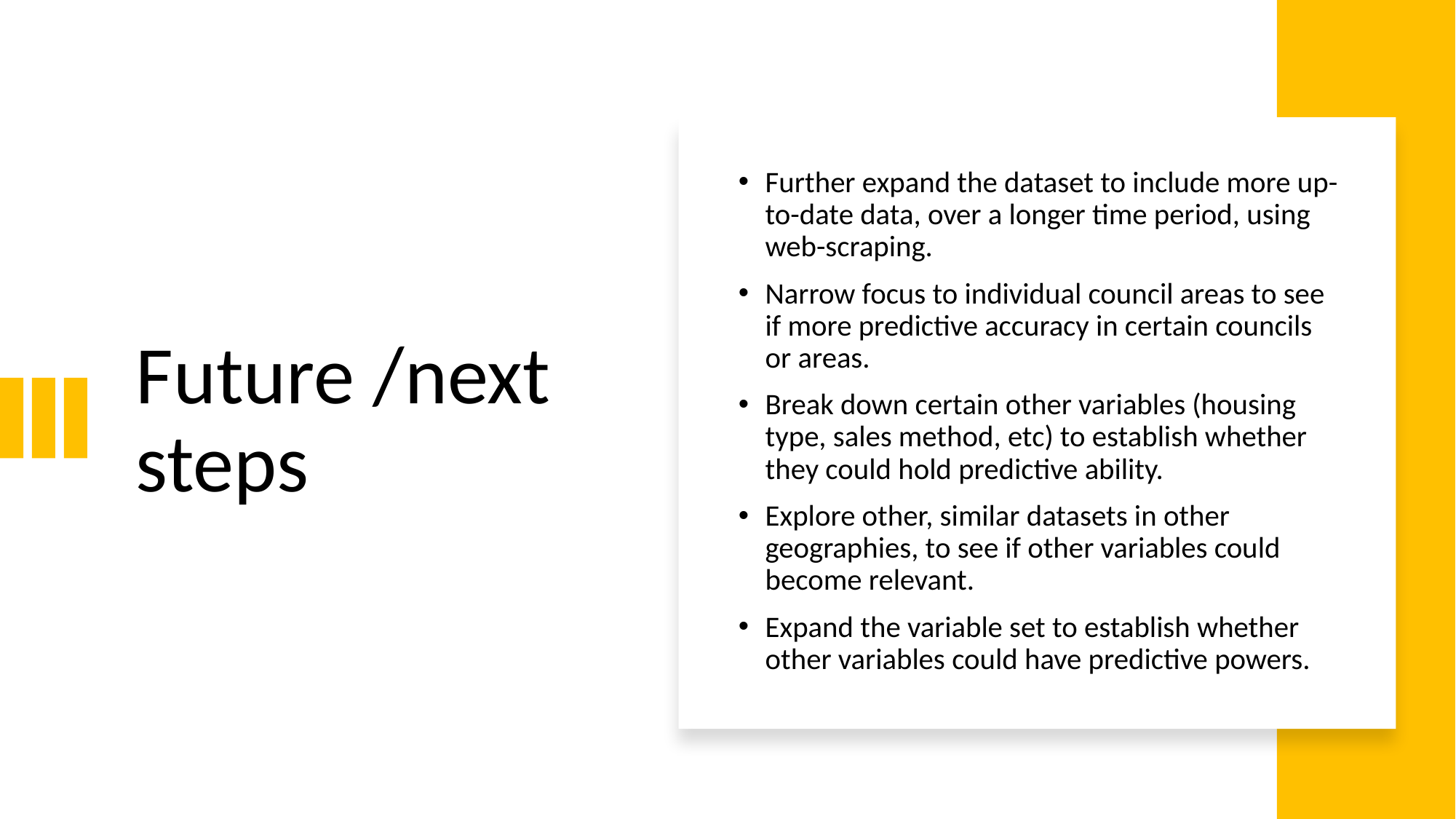

# Future /next steps
Further expand the dataset to include more up-to-date data, over a longer time period, using web-scraping.
Narrow focus to individual council areas to see if more predictive accuracy in certain councils or areas.
Break down certain other variables (housing type, sales method, etc) to establish whether they could hold predictive ability.
Explore other, similar datasets in other geographies, to see if other variables could become relevant.
Expand the variable set to establish whether other variables could have predictive powers.